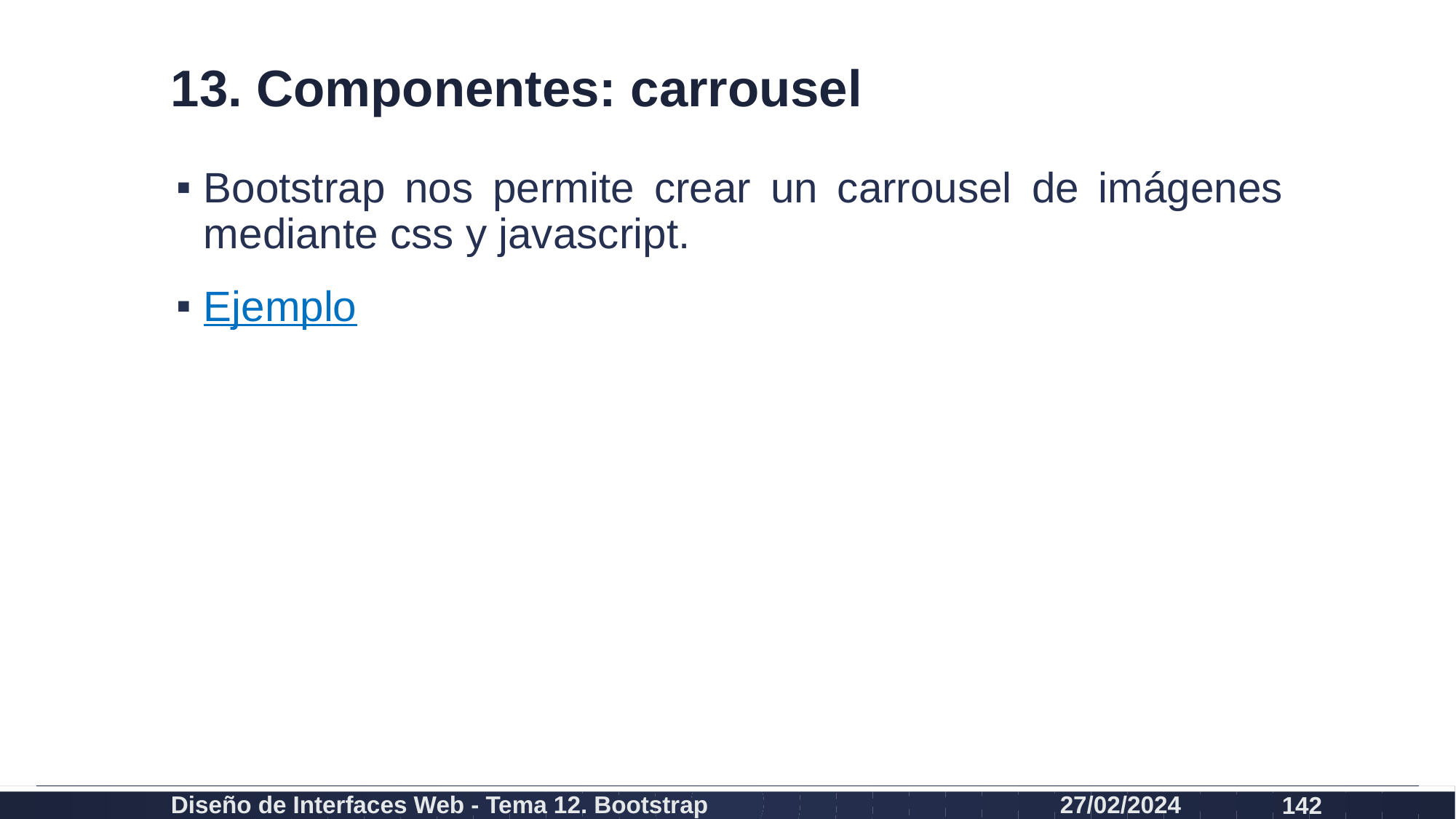

# 13. Componentes: carrousel
Bootstrap nos permite crear un carrousel de imágenes mediante css y javascript.
Ejemplo
Diseño de Interfaces Web - Tema 12. Bootstrap
27/02/2024
142